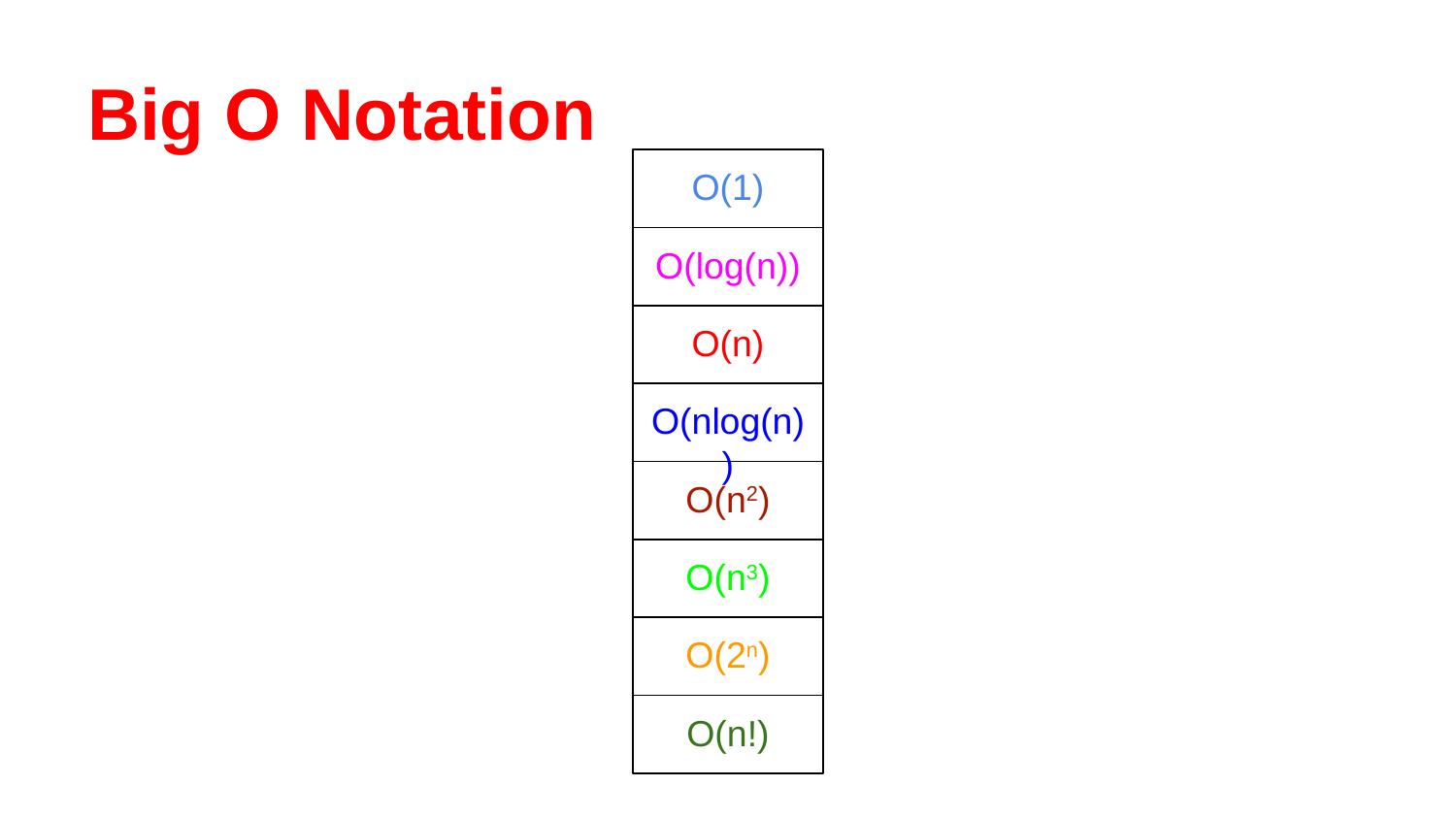

# Big O Notation
O(1)
O(log(n))
O(n)
O(nlog(n))
O(n2)
O(n3)
O(2n)
O(n!)